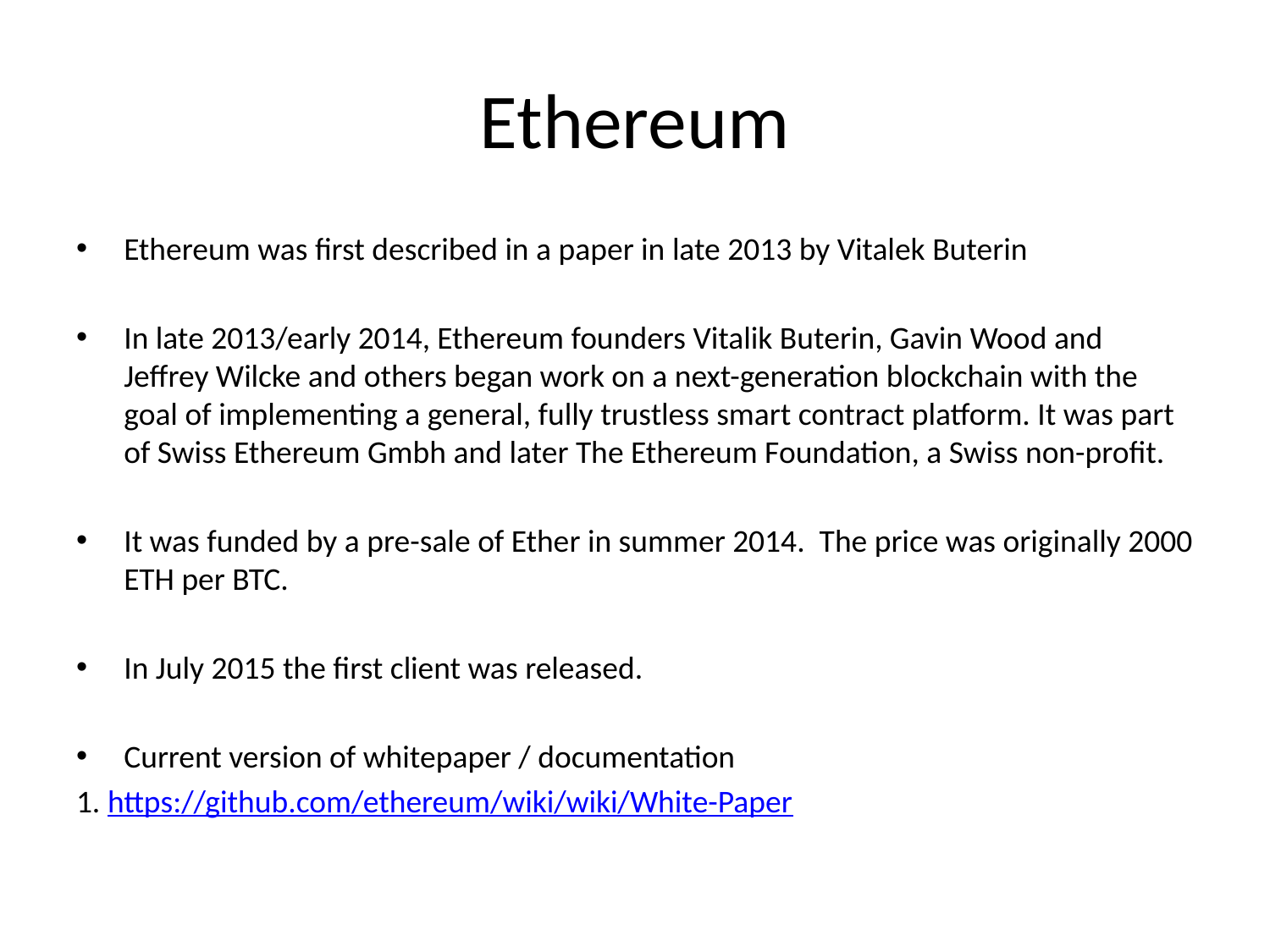

# Ethereum
Ethereum was first described in a paper in late 2013 by Vitalek Buterin

In late 2013/early 2014, Ethereum founders Vitalik Buterin, Gavin Wood and Jeffrey Wilcke and others began work on a next-generation blockchain with the goal of implementing a general, fully trustless smart contract platform. It was part of Swiss Ethereum Gmbh and later The Ethereum Foundation, a Swiss non-profit.

It was funded by a pre-sale of Ether in summer 2014.  The price was originally 2000 ETH per BTC.

In July 2015 the first client was released.

Current version of whitepaper / documentation
1. https://github.com/ethereum/wiki/wiki/White-Paper